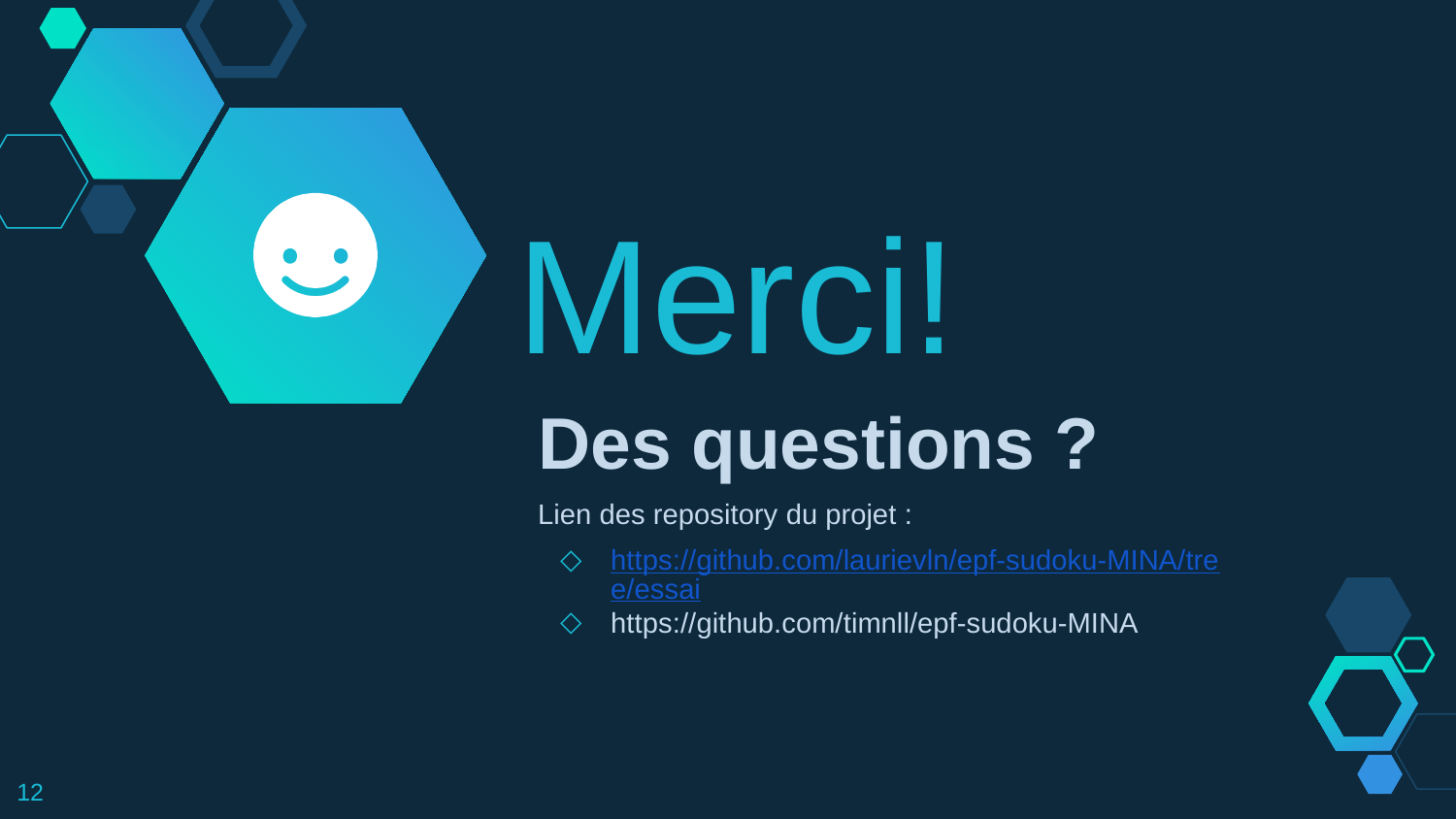

Merci!
Des questions ?
Lien des repository du projet :
https://github.com/laurievln/epf-sudoku-MINA/tree/essai
https://github.com/timnll/epf-sudoku-MINA
12